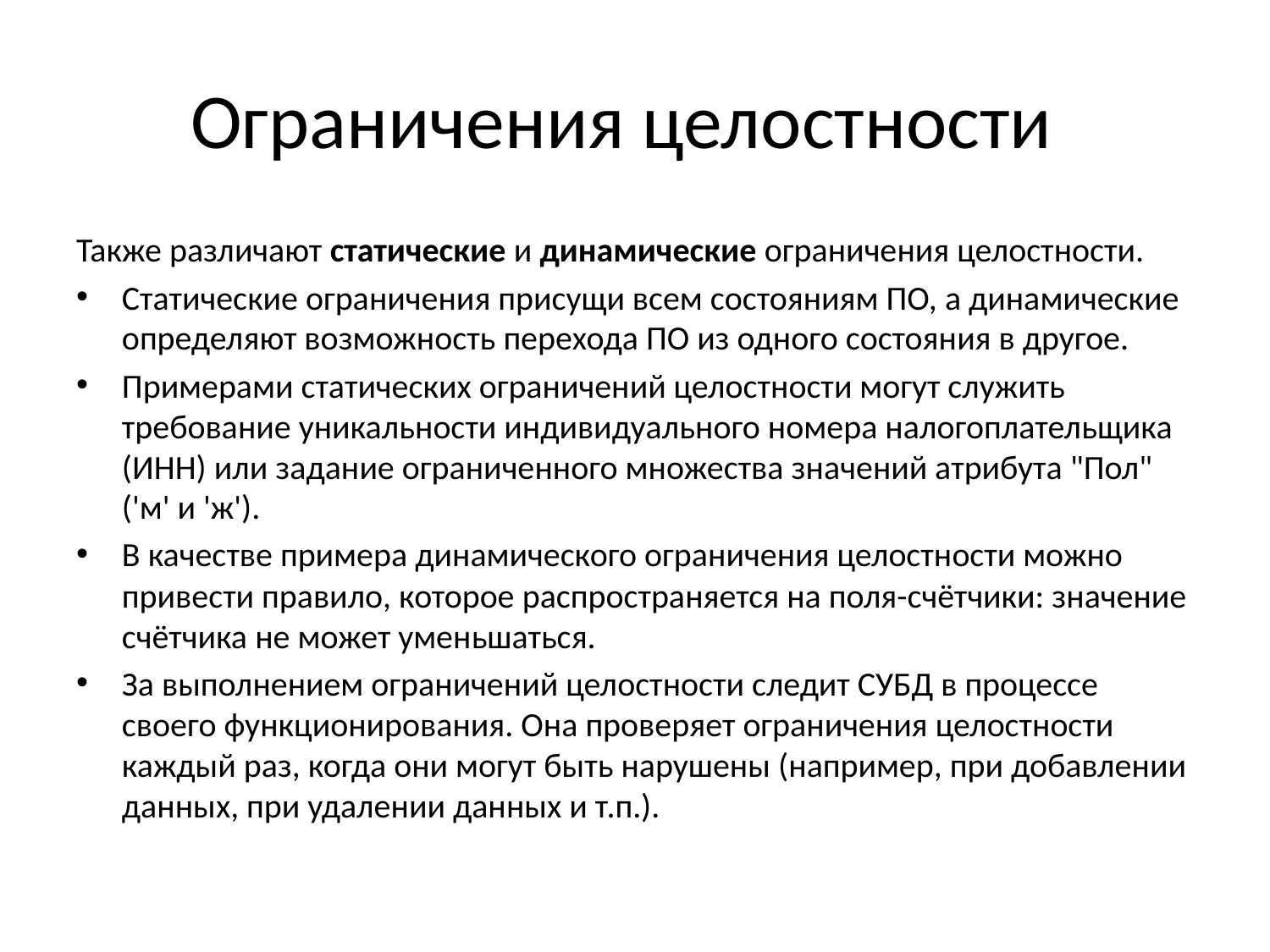

# Ограничения целостности
Также различают статические и динамические ограничения целостности.
Статические ограничения присущи всем состояниям ПО, а динамические определяют возможность перехода ПО из одного состояния в другое.
Примерами статических ограничений целостности могут служить требование уникальности индивидуального номера налогоплательщика (ИНН) или задание ограниченного множества значений атрибута "Пол" ('м' и 'ж').
В качестве примера динамического ограничения целостности можно привести правило, которое распространяется на поля-счётчики: значение счётчика не может уменьшаться.
За выполнением ограничений целостности следит СУБД в процессе своего функционирования. Она проверяет ограничения целостности каждый раз, когда они могут быть нарушены (например, при добавлении данных, при удалении данных и т.п.).